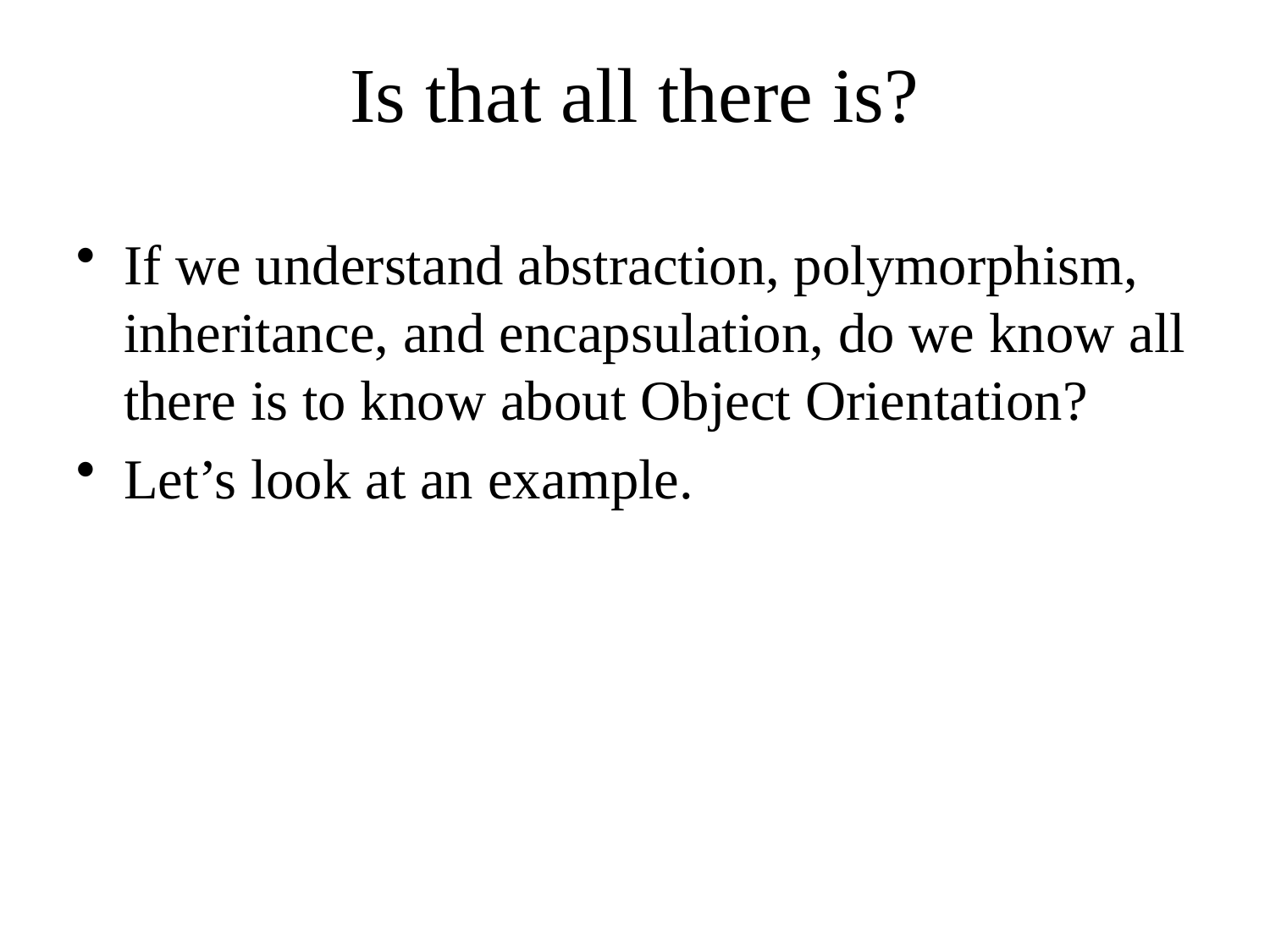

# Is that all there is?
If we understand abstraction, polymorphism, inheritance, and encapsulation, do we know all there is to know about Object Orientation?
Let’s look at an example.